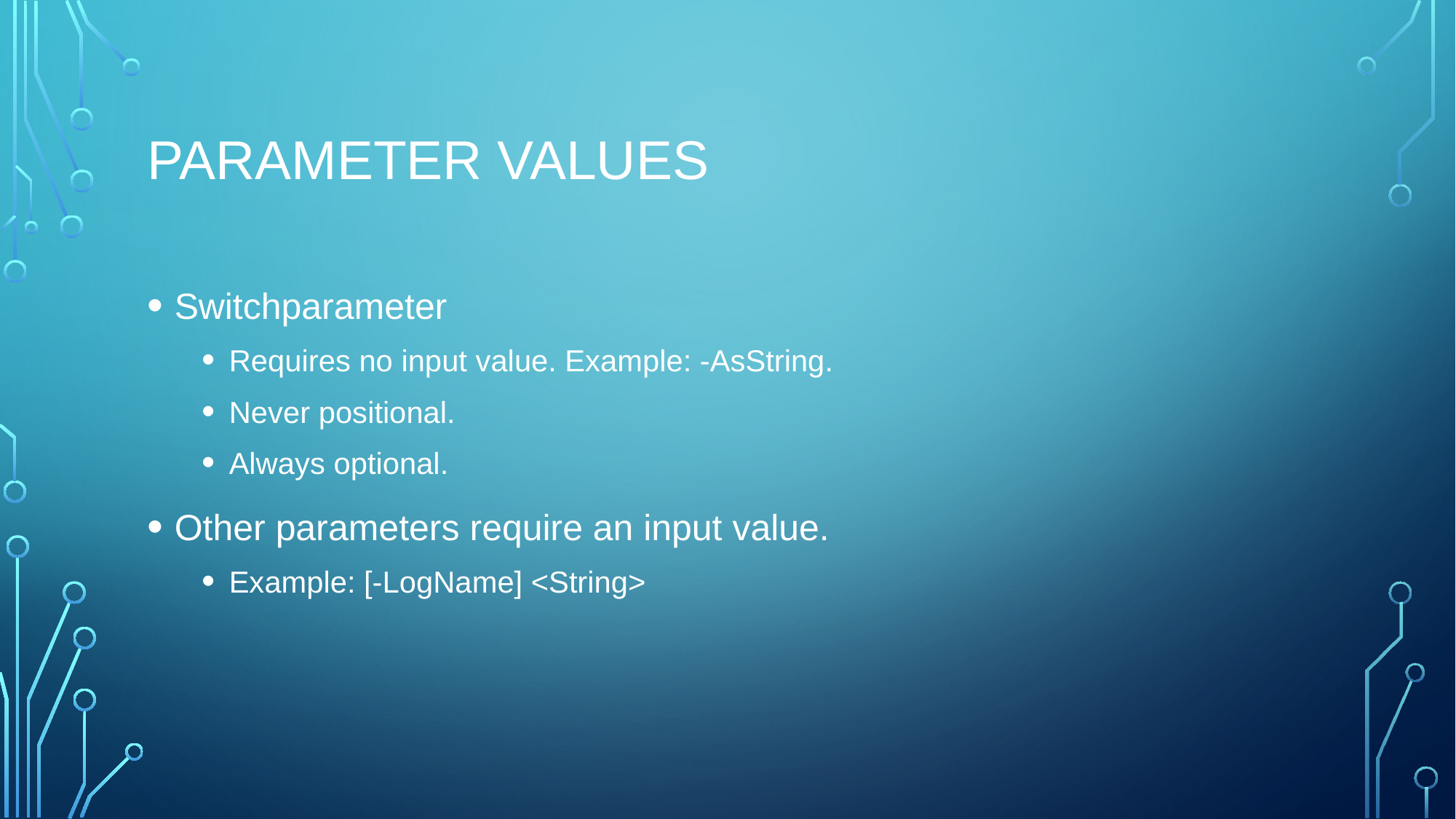

# Parameter values
Switchparameter
Requires no input value. Example: -AsString.
Never positional.
Always optional.
Other parameters require an input value.
Example: [-LogName] <String>